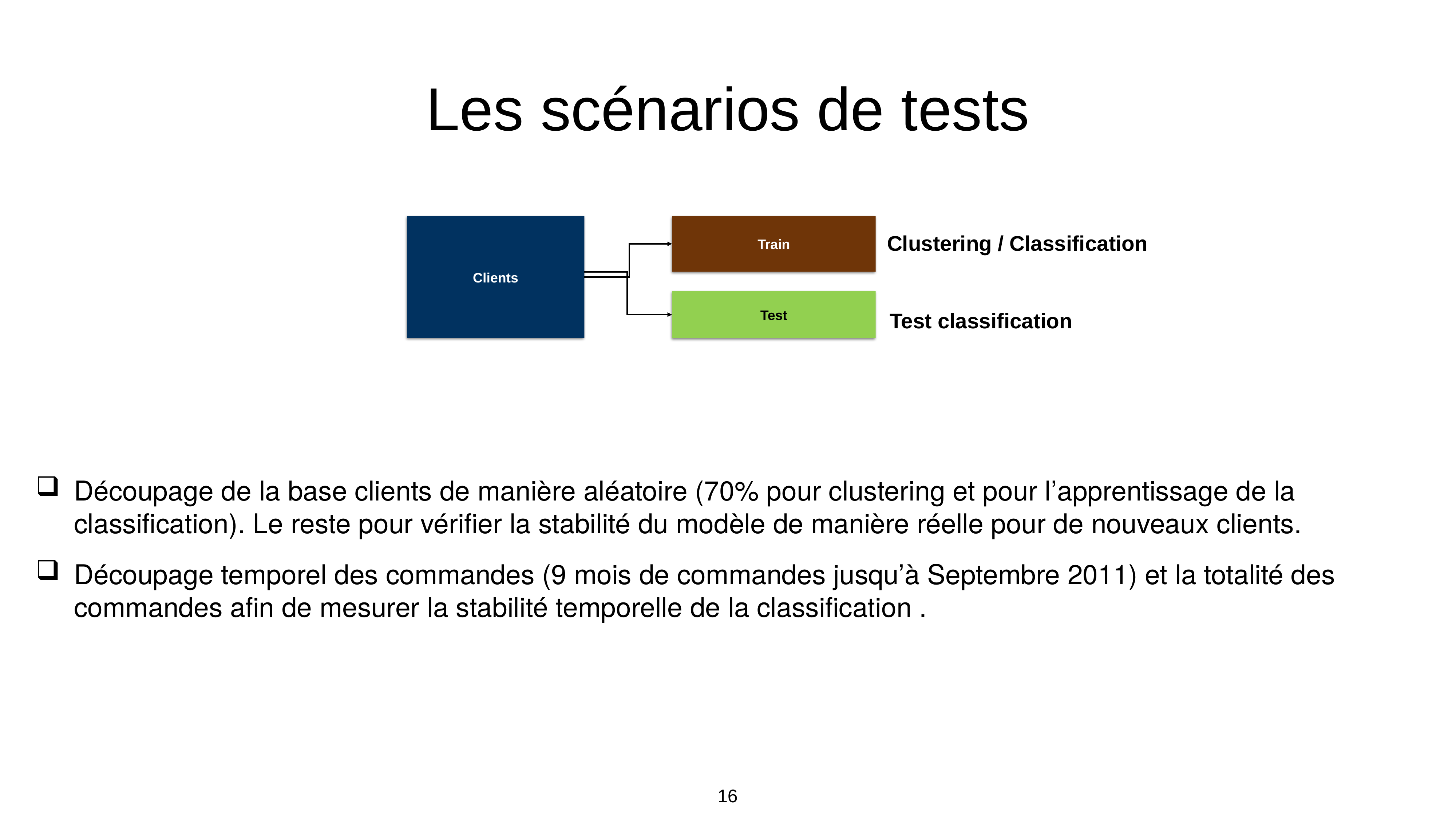

# Les scénarios de tests
Clients
Train
Clustering / Classification
Découpage de la base clients de manière aléatoire (70% pour clustering et pour l’apprentissage de la classification). Le reste pour vérifier la stabilité du modèle de manière réelle pour de nouveaux clients.
Découpage temporel des commandes (9 mois de commandes jusqu’à Septembre 2011) et la totalité des commandes afin de mesurer la stabilité temporelle de la classification .
Test
Test classification
16